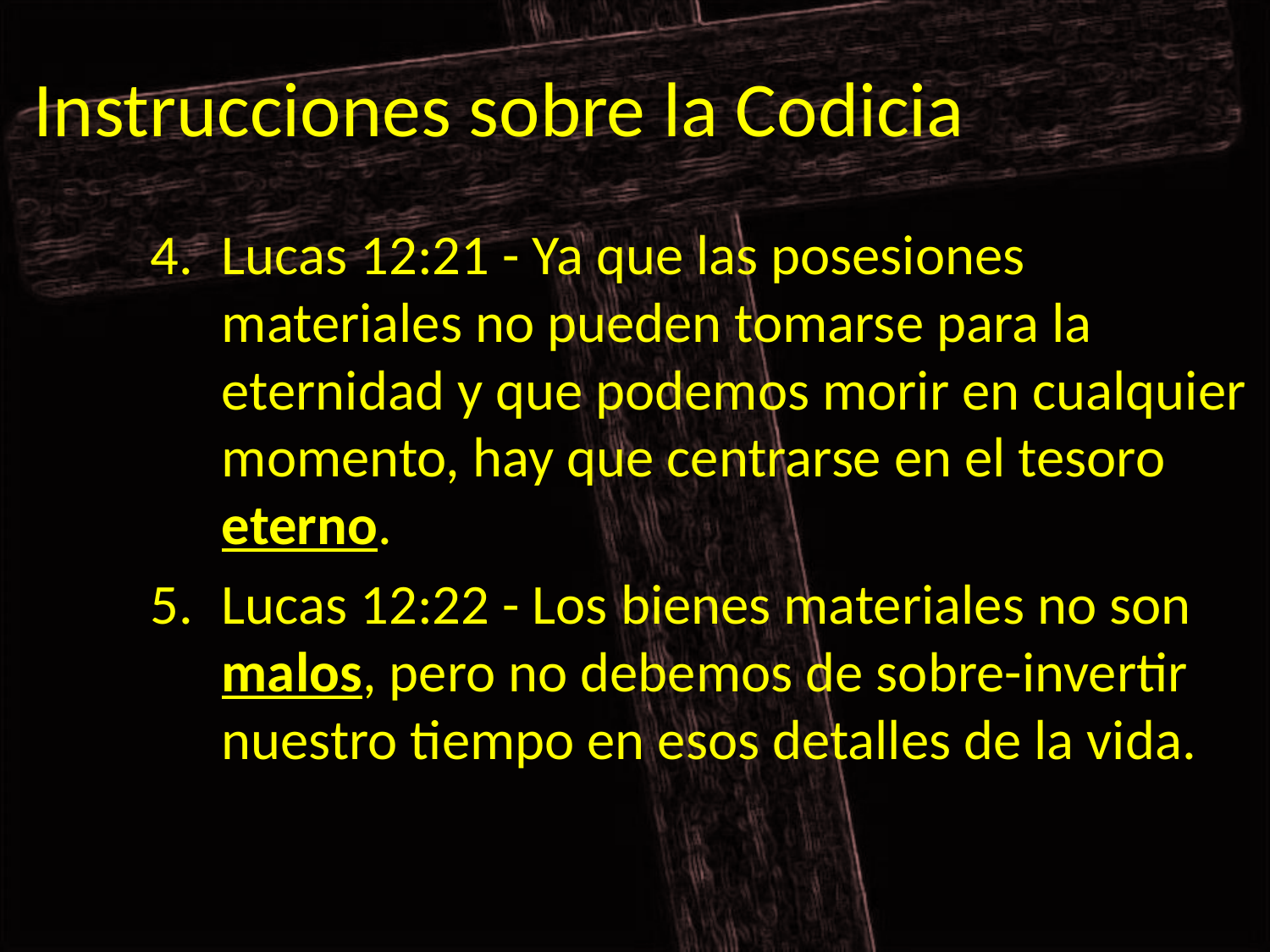

# Instrucciones sobre la Codicia
Lucas 12:21 - Ya que las posesiones materiales no pueden tomarse para la eternidad y que podemos morir en cualquier momento, hay que centrarse en el tesoro eterno.
Lucas 12:22 - Los bienes materiales no son malos, pero no debemos de sobre-invertir nuestro tiempo en esos detalles de la vida.